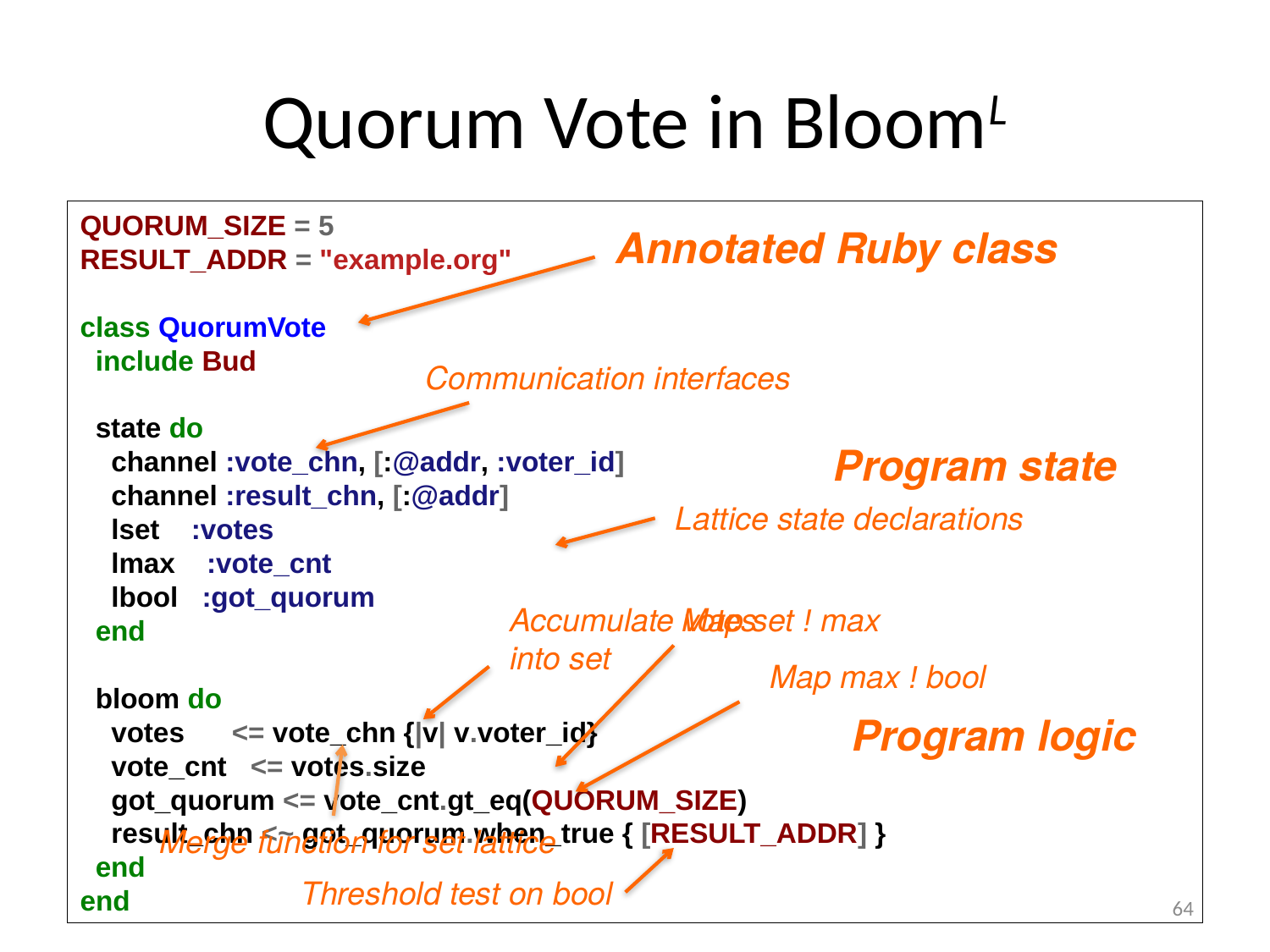

# Quorum Vote in BloomL
QUORUM_SIZE = 5
RESULT_ADDR = "example.org"

class QuorumVote
  include Bud

  state do
    channel :vote_chn, [:@addr, :voter_id]
    channel :result_chn, [:@addr]
    lset    :votes
    lmax    :vote_cnt
    lbool   :got_quorum
  end

  bloom do
    votes      <= vote_chn {|v| v.voter_id}
    vote_cnt   <= votes.size
    got_quorum <= vote_cnt.gt_eq(QUORUM_SIZE)
    result_chn <~ got_quorum.when_true { [RESULT_ADDR] }
  end
end
Annotated Ruby class
Communication interfaces
Program state
Lattice state declarations
Accumulate votes
into set
Map set ! max
Map max ! bool
Program logic
Merge function for set lattice
Threshold test on bool
64